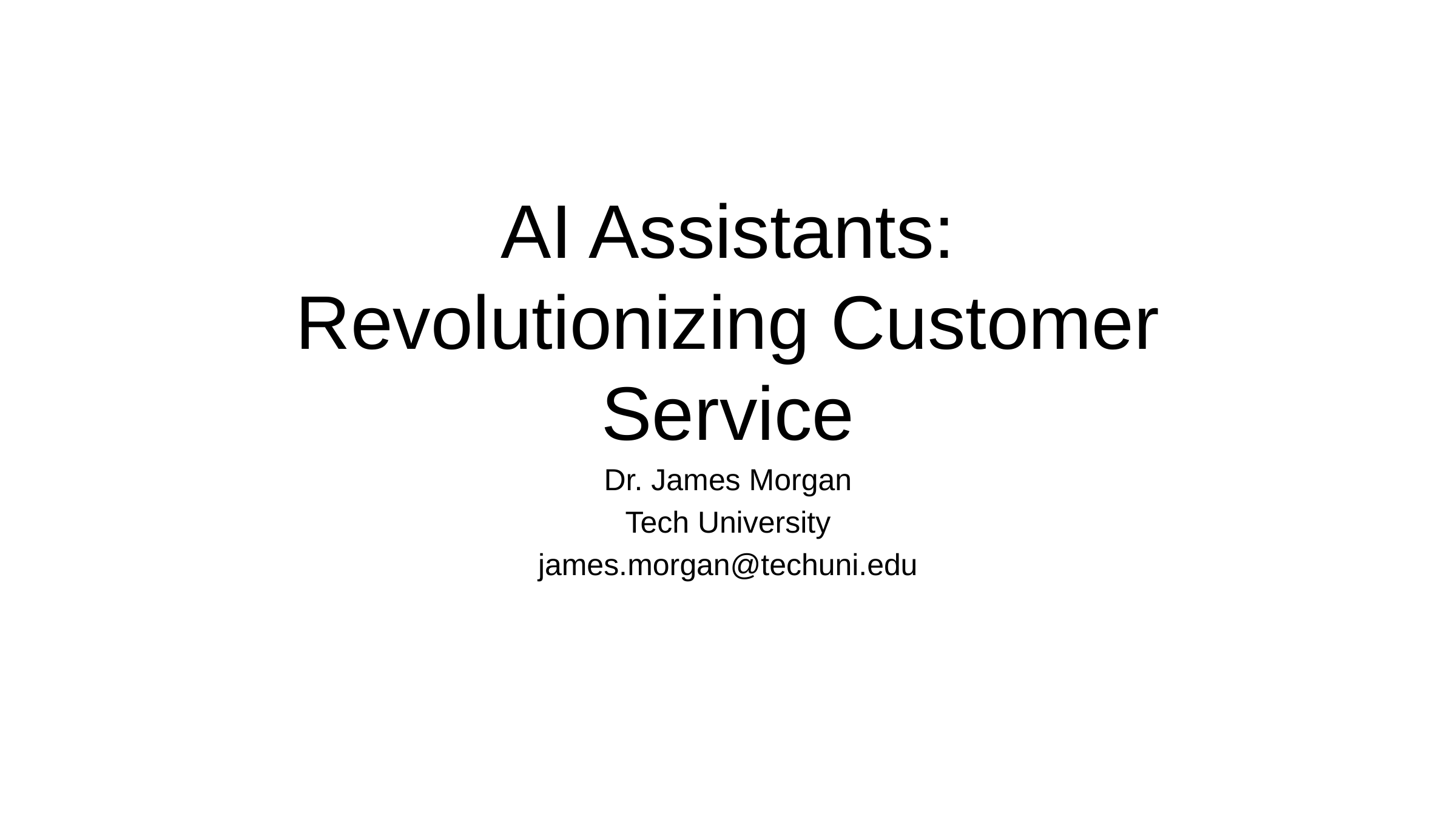

# AI Assistants: Revolutionizing Customer Service
Dr. James Morgan
Tech University
james.morgan@techuni.edu